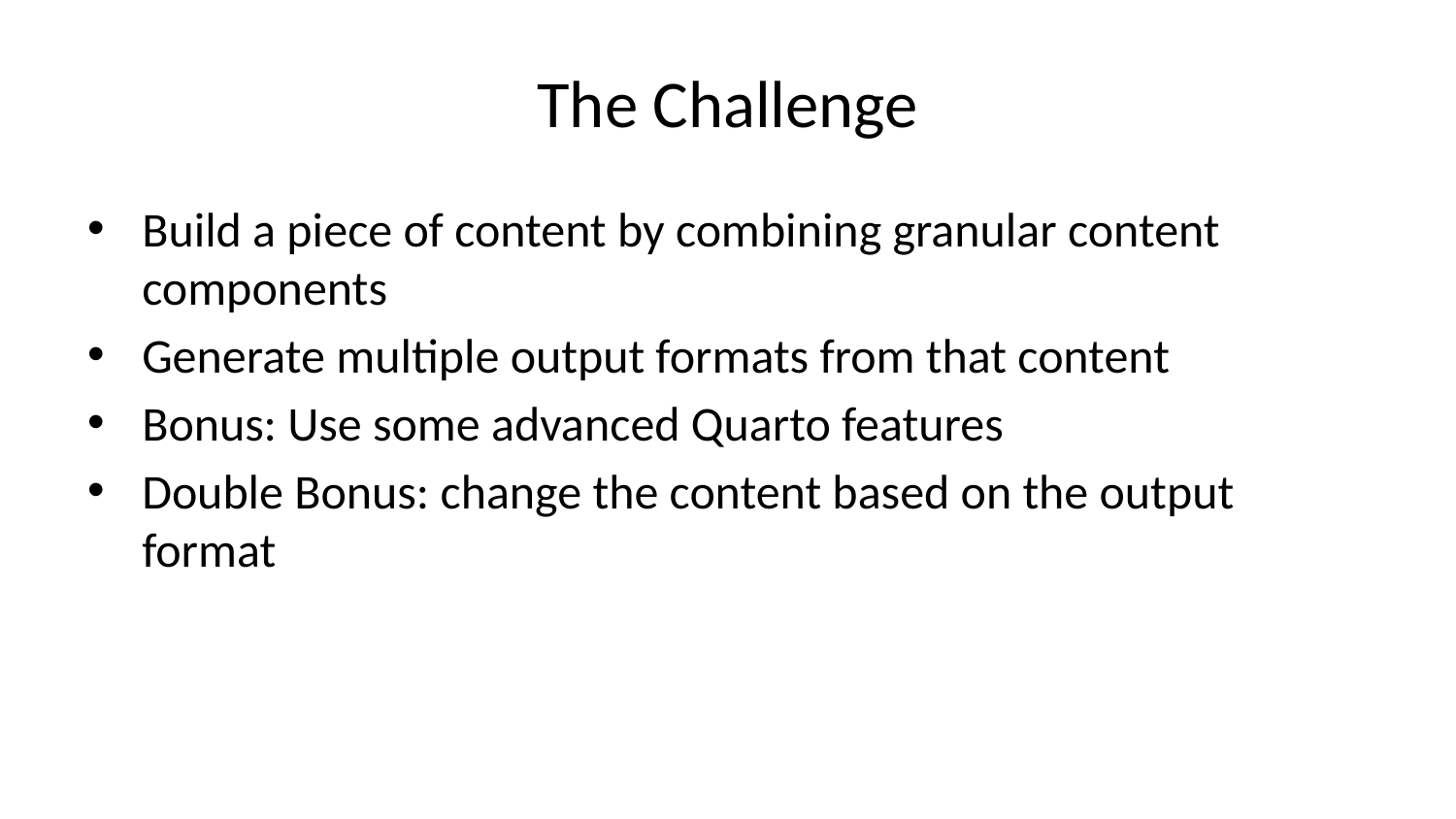

# The Challenge
Build a piece of content by combining granular content components
Generate multiple output formats from that content
Bonus: Use some advanced Quarto features
Double Bonus: change the content based on the output format